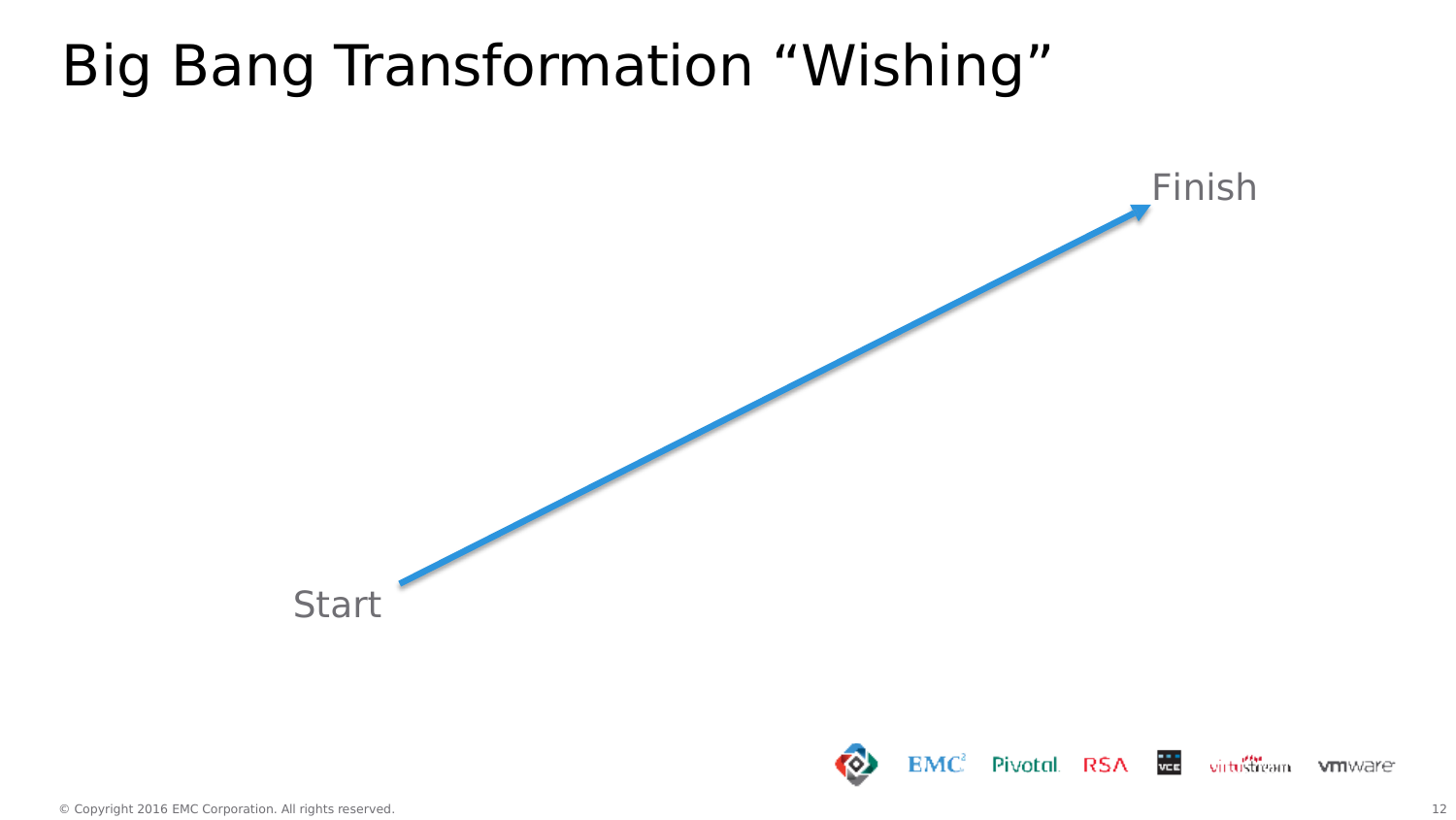

# Big Bang Transformation “Wishing”
Finish

Start
© Copyright 2016 EMC Corporation. All rights reserved.
12